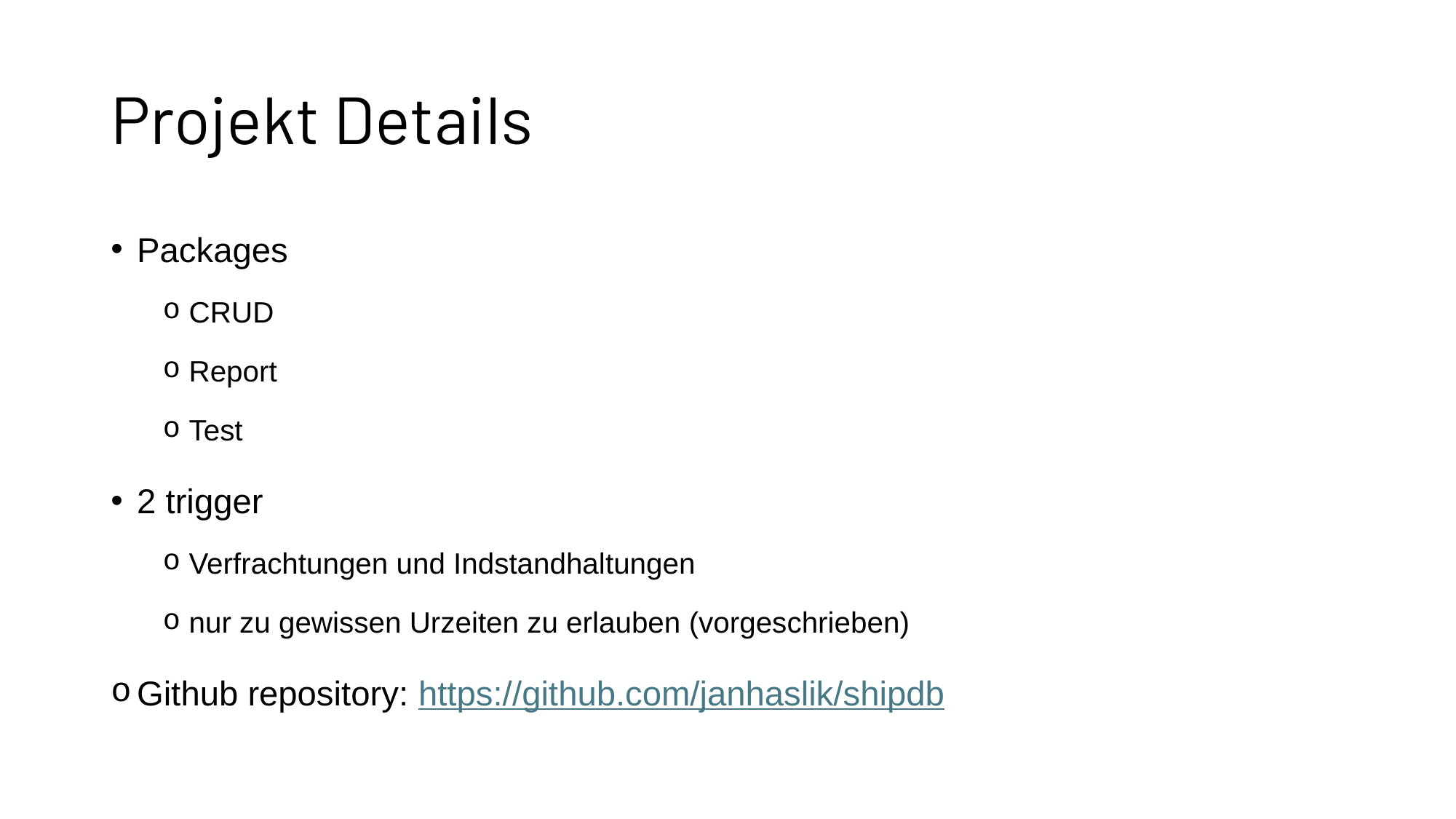

# Projekt Details
Packages
CRUD
Report
Test
2 trigger
Verfrachtungen und Indstandhaltungen
nur zu gewissen Urzeiten zu erlauben (vorgeschrieben)
Github repository: https://github.com/janhaslik/shipdb